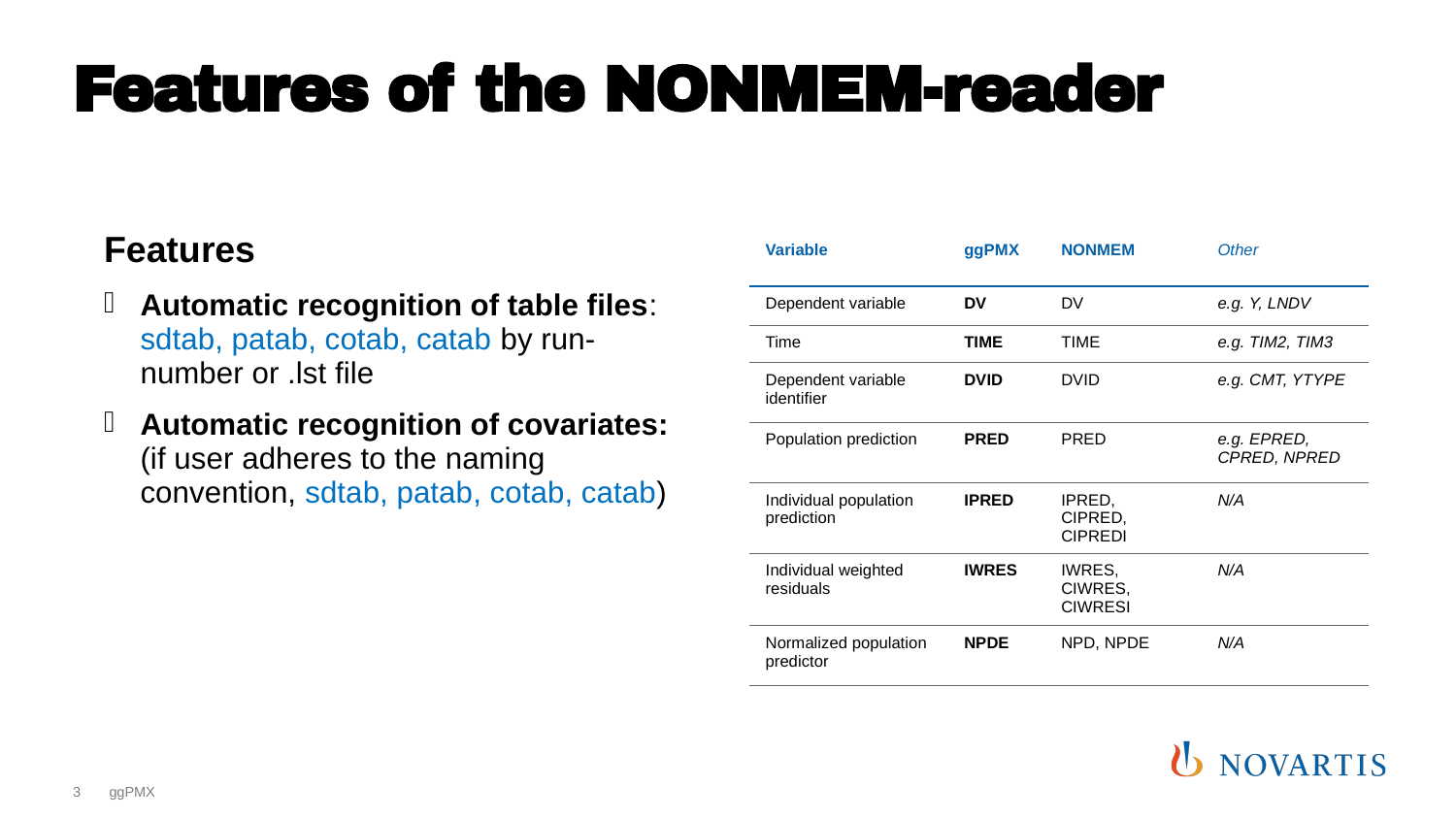

# Features of the NONMEM-reader
Features
Automatic recognition of table files: sdtab, patab, cotab, catab by run-number or .lst file
Automatic recognition of covariates:
(if user adheres to the naming convention, sdtab, patab, cotab, catab)
| Variable | ggPMX | NONMEM | Other |
| --- | --- | --- | --- |
| Dependent variable | DV | DV | e.g. Y, LNDV |
| Time | TIME | TIME | e.g. TIM2, TIM3 |
| Dependent variable identifier | DVID | DVID | e.g. CMT, YTYPE |
| Population prediction | PRED | PRED | e.g. EPRED, CPRED, NPRED |
| Individual population prediction | IPRED | IPRED, CIPRED, CIPREDI | N/A |
| Individual weighted residuals | IWRES | IWRES, CIWRES, CIWRESI | N/A |
| Normalized population predictor | NPDE | NPD, NPDE | N/A |
3
ggPMX